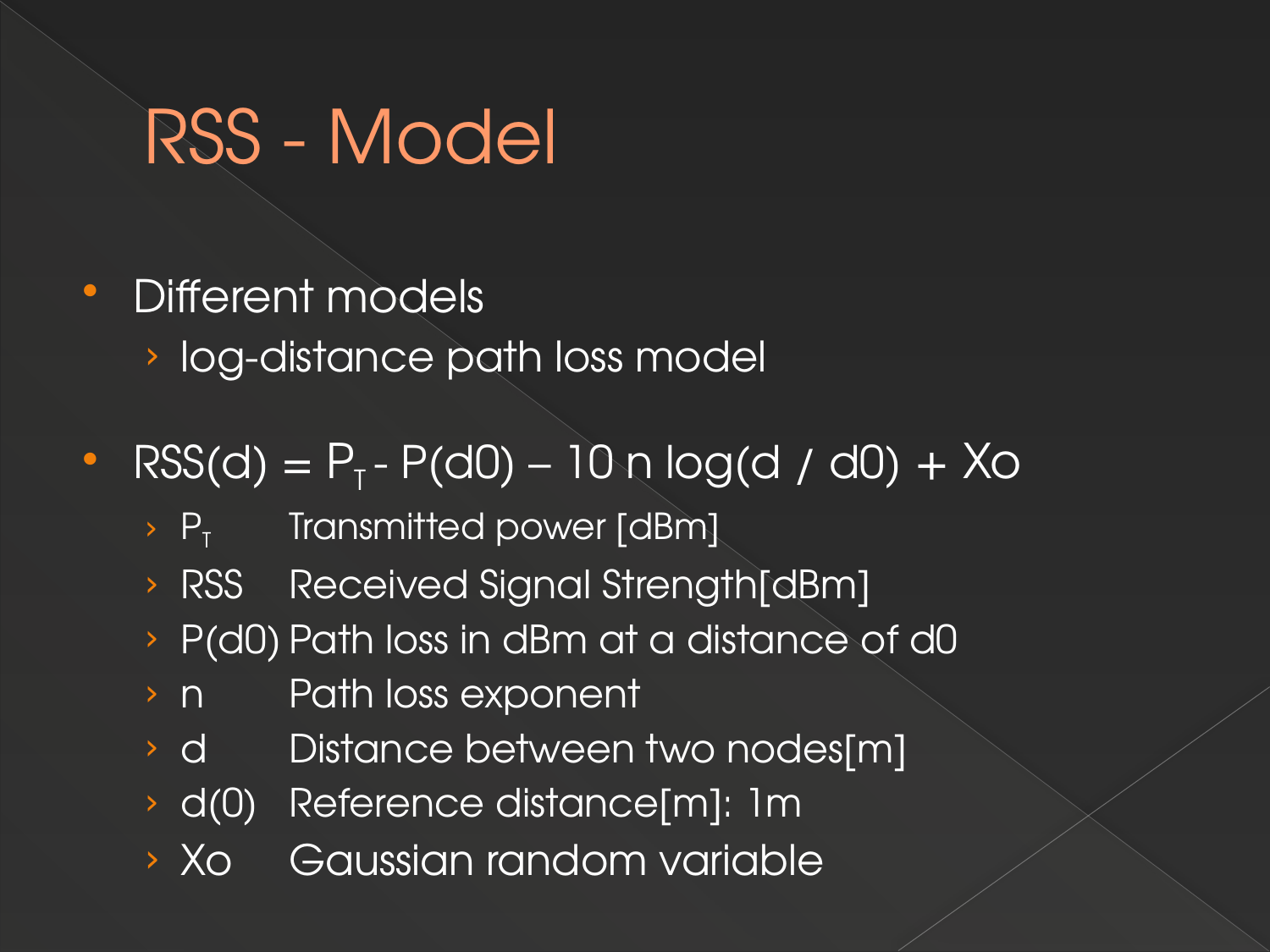

# RSS - Model
Different models
log-distance path loss model

RSS(d) = PT - P(d0) – 10 n log(d / d0) + Xo
PT	Transmitted power [dBm]
RSS	Received Signal Strength[dBm]
P(d0)	Path loss in dBm at a distance of d0
n	Path loss exponent
d	Distance between two nodes[m]
d(0)	Reference distance[m]: 1m
Xo	Gaussian random variable